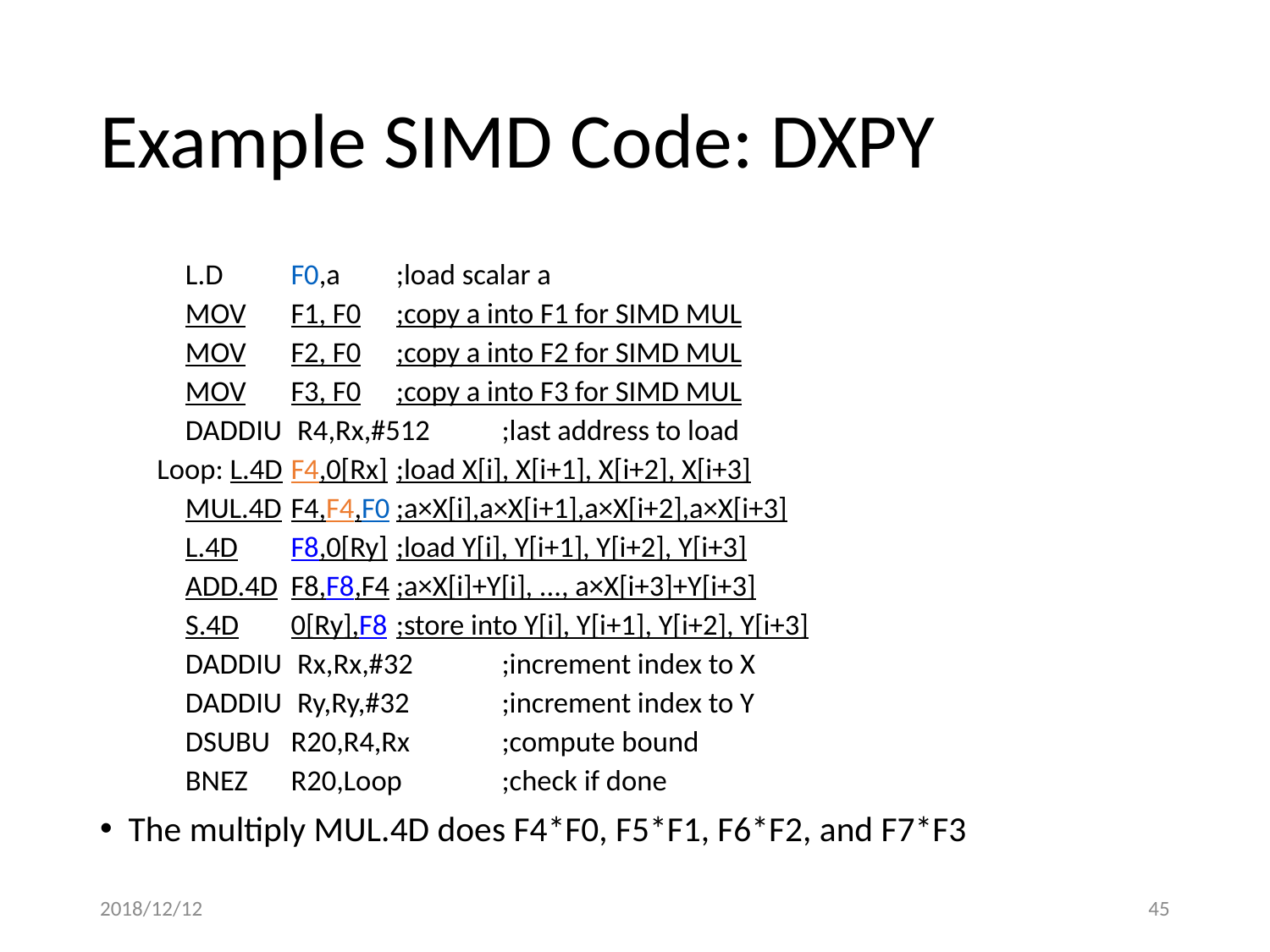

# Example SIMD Code: DXPY
	L.D	F0,a		;load scalar a
	MOV	F1, F0		;copy a into F1 for SIMD MUL
	MOV	F2, F0		;copy a into F2 for SIMD MUL
	MOV	F3, F0		;copy a into F3 for SIMD MUL
	DADDIU	 R4,Rx,#512	;last address to load
Loop: L.4D	F4,0[Rx]		;load X[i], X[i+1], X[i+2], X[i+3]
	MUL.4D	F4,F4,F0		;a×X[i],a×X[i+1],a×X[i+2],a×X[i+3]
	L.4D	F8,0[Ry]		;load Y[i], Y[i+1], Y[i+2], Y[i+3]
	ADD.4D	F8,F8,F4		;a×X[i]+Y[i], ..., a×X[i+3]+Y[i+3]
	S.4D	0[Ry],F8		;store into Y[i], Y[i+1], Y[i+2], Y[i+3]
	DADDIU	 Rx,Rx,#32	;increment index to X
	DADDIU	 Ry,Ry,#32	;increment index to Y
	DSUBU	R20,R4,Rx	;compute bound
	BNEZ	R20,Loop	;check if done
The multiply MUL.4D does F4*F0, F5*F1, F6*F2, and F7*F3
2018/12/12
45